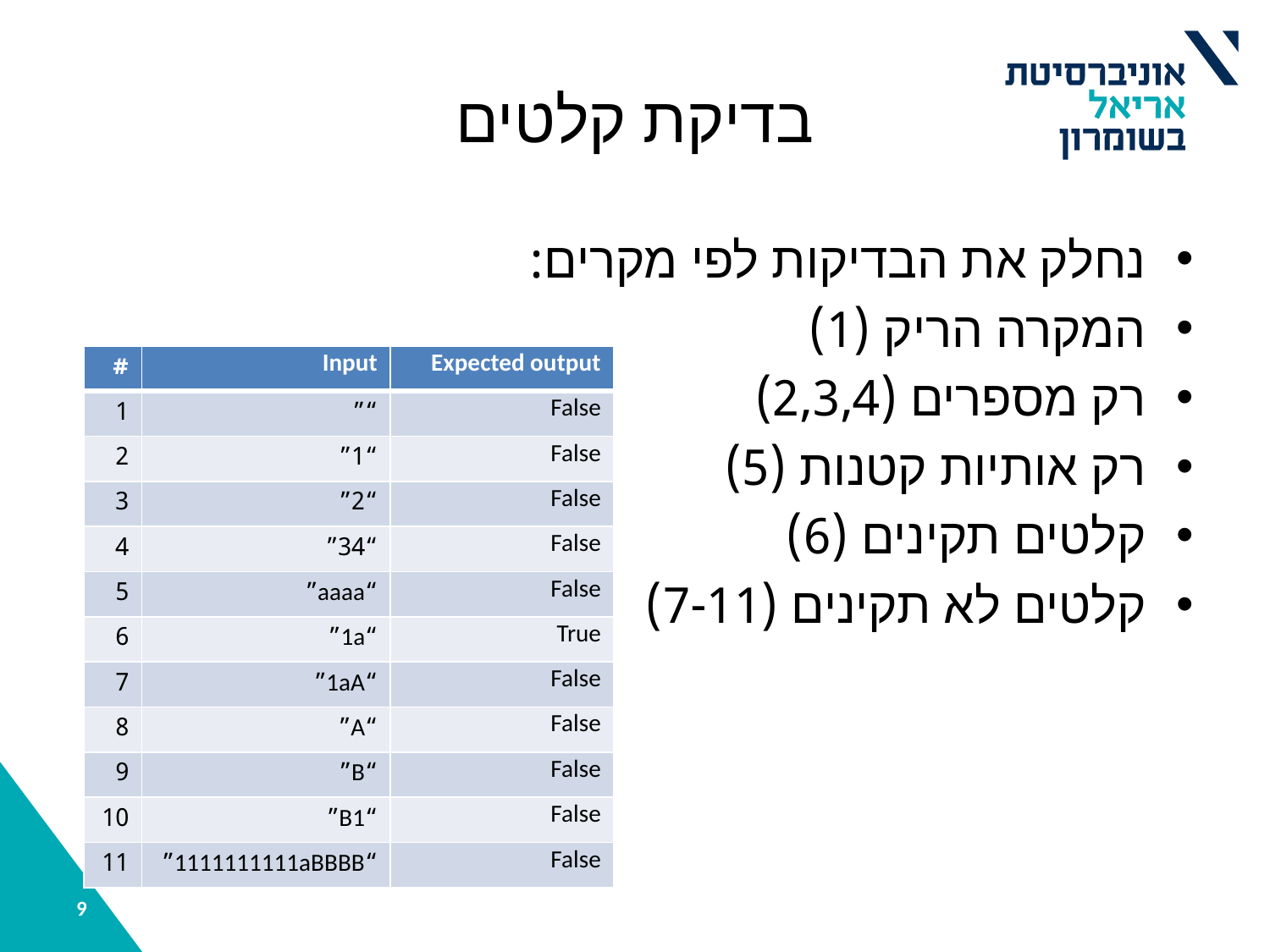

# בדיקת קלטים
נחלק את הבדיקות לפי מקרים:
המקרה הריק (1)
רק מספרים (2,3,4)
רק אותיות קטנות (5)
קלטים תקינים (6)
קלטים לא תקינים (7-11)
| # | Input | Expected output |
| --- | --- | --- |
| 1 | “” | False |
| 2 | “1” | False |
| 3 | “2” | False |
| 4 | “34” | False |
| 5 | “aaaa” | False |
| 6 | “1a” | True |
| 7 | “1aA” | False |
| 8 | “A” | False |
| 9 | “B” | False |
| 10 | “B1” | False |
| 11 | “1111111111aBBBB” | False |
9